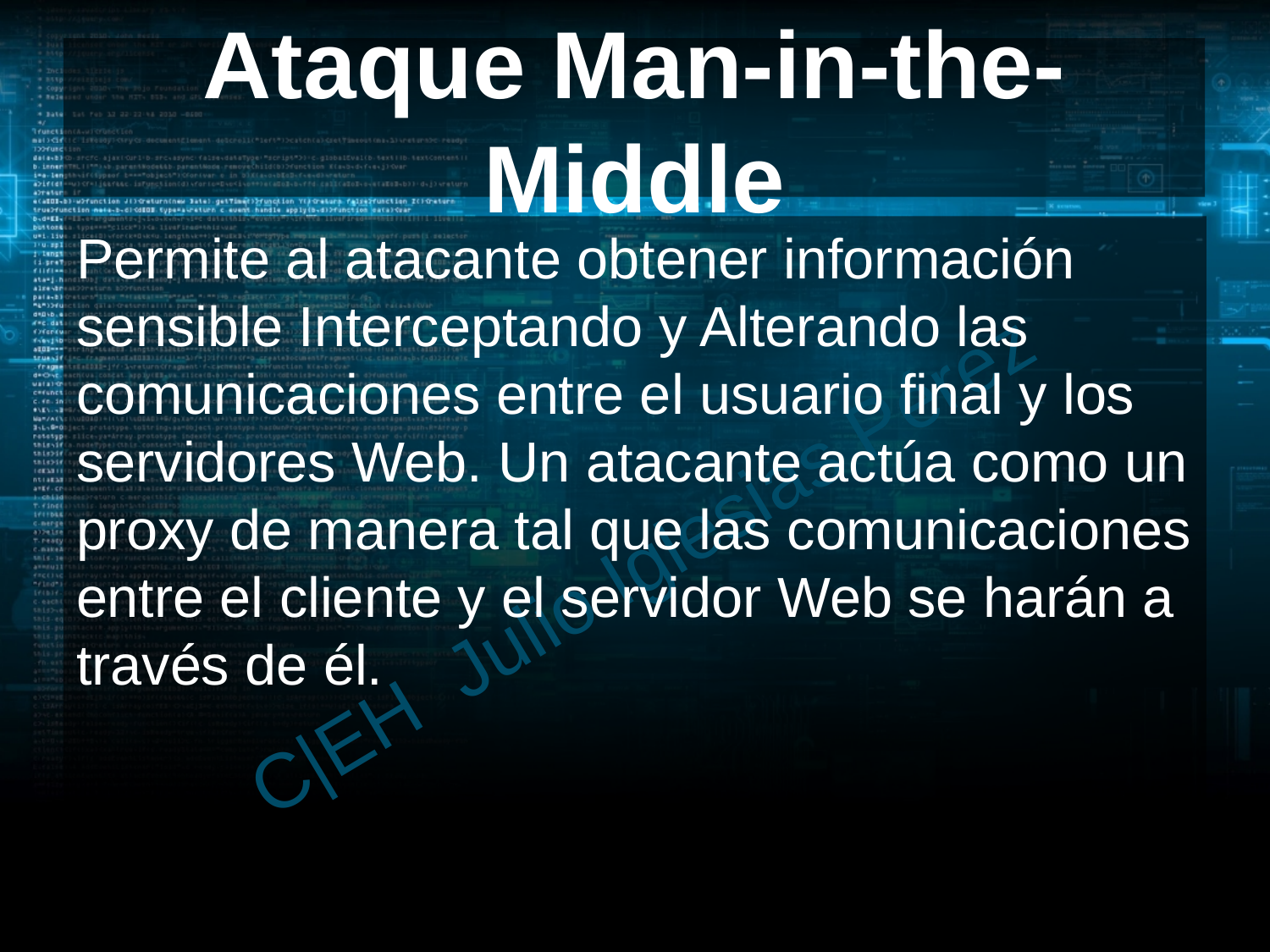

# Ataque Man-in-the-Middle
Permite al atacante obtener información sensible Interceptando y Alterando las comunicaciones entre el usuario final y los servidores Web. Un atacante actúa como un proxy de manera tal que las comunicaciones entre el cliente y el servidor Web se harán a través de él.
C|EH  Julio Iglesias Pérez